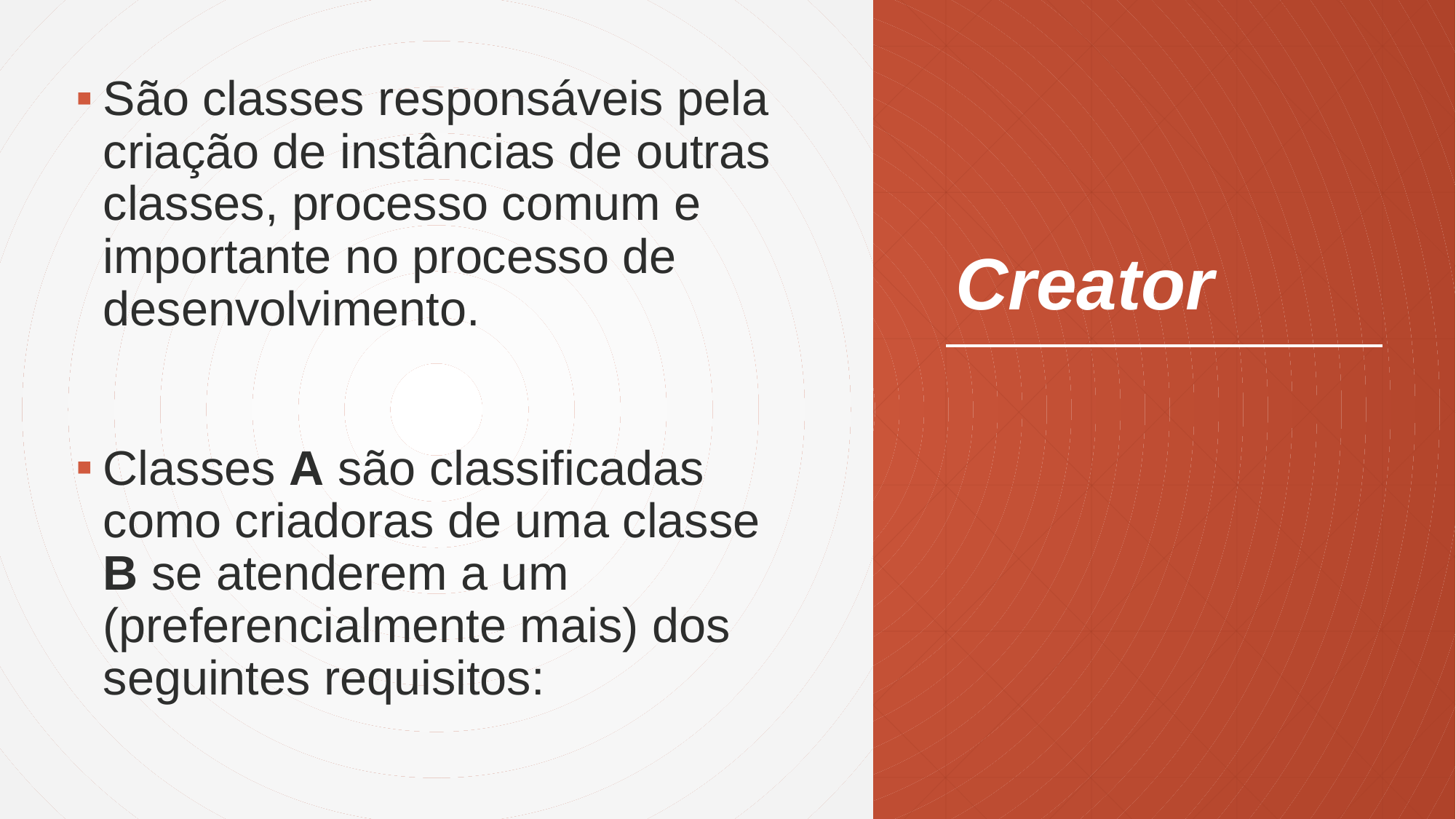

São classes responsáveis pela criação de instâncias de outras classes, processo comum e importante no processo de desenvolvimento.

Classes A são classificadas como criadoras de uma classe B se atenderem a um (preferencialmente mais) dos seguintes requisitos:

# Creator